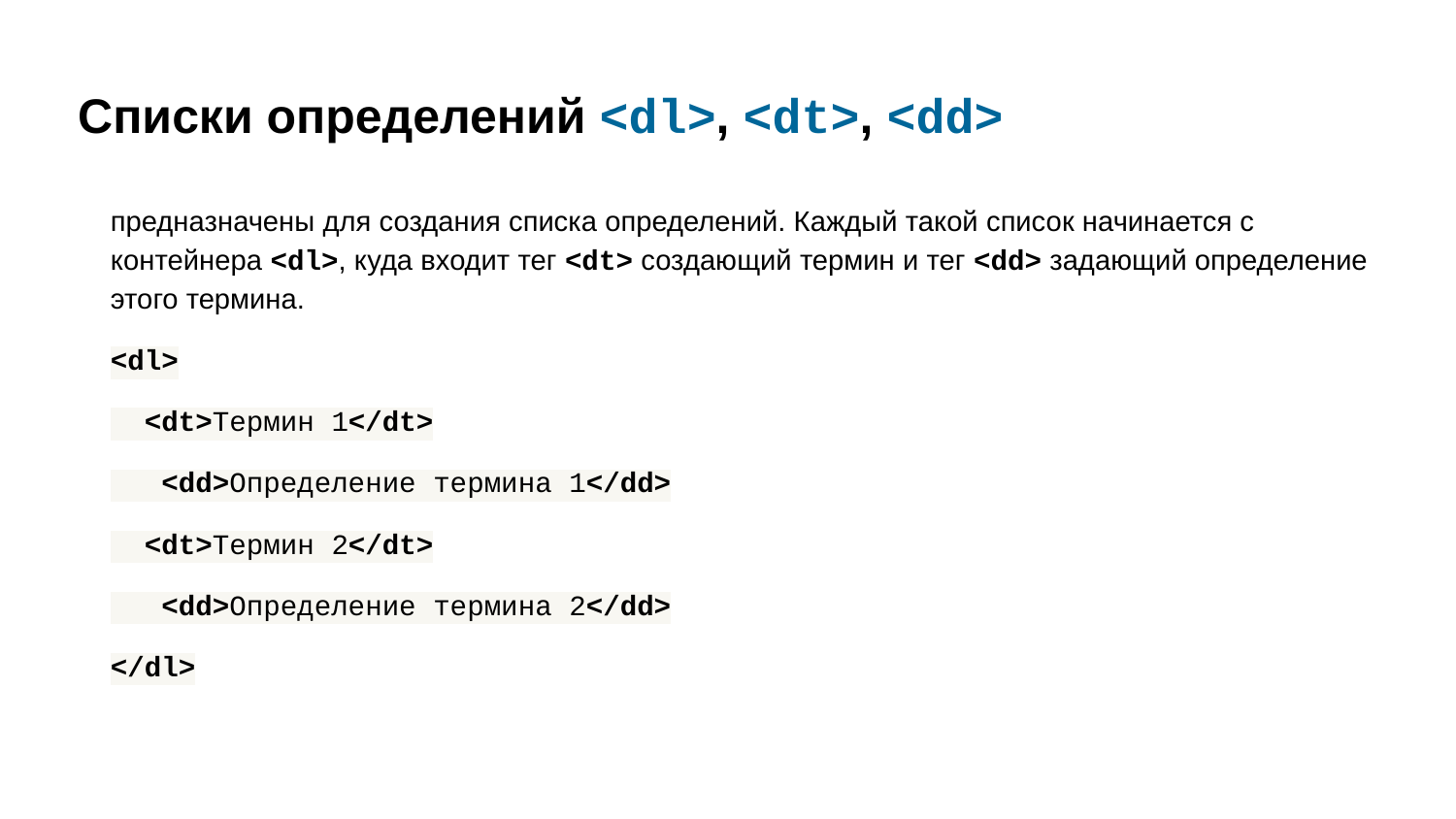

# Списки определений <dl>, <dt>, <dd>
предназначены для создания списка определений. Каждый такой список начинается с контейнера <dl>, куда входит тег <dt> создающий термин и тег <dd> задающий определение этого термина.
<dl>
  <dt>Термин 1</dt>
   <dd>Определение термина 1</dd>
  <dt>Термин 2</dt>
   <dd>Определение термина 2</dd>
</dl>